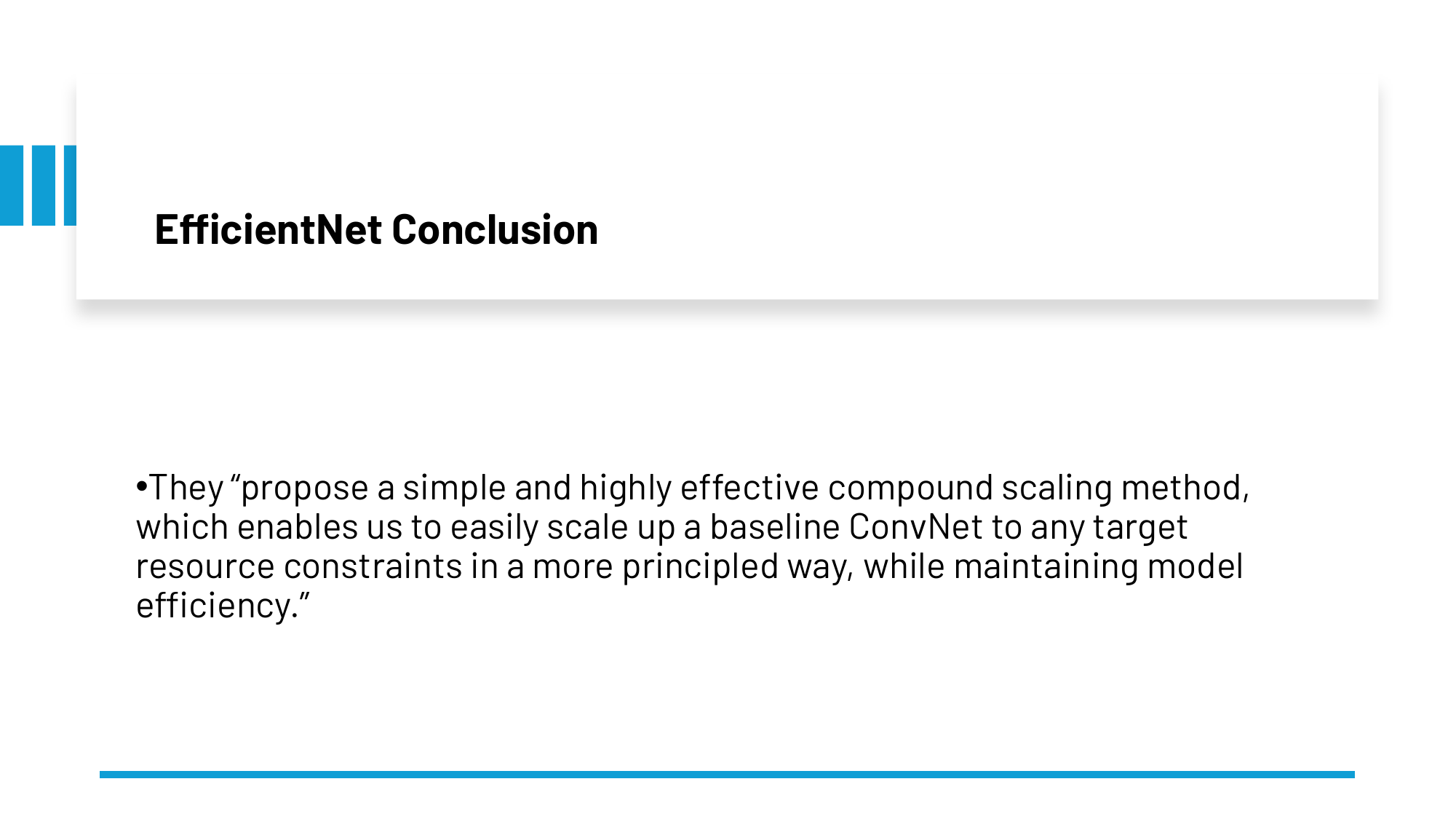

EfficientNet Conclusion
They “propose a simple and highly effective compound scaling method, which enables us to easily scale up a baseline ConvNet to any target resource constraints in a more principled way, while maintaining model efficiency.”